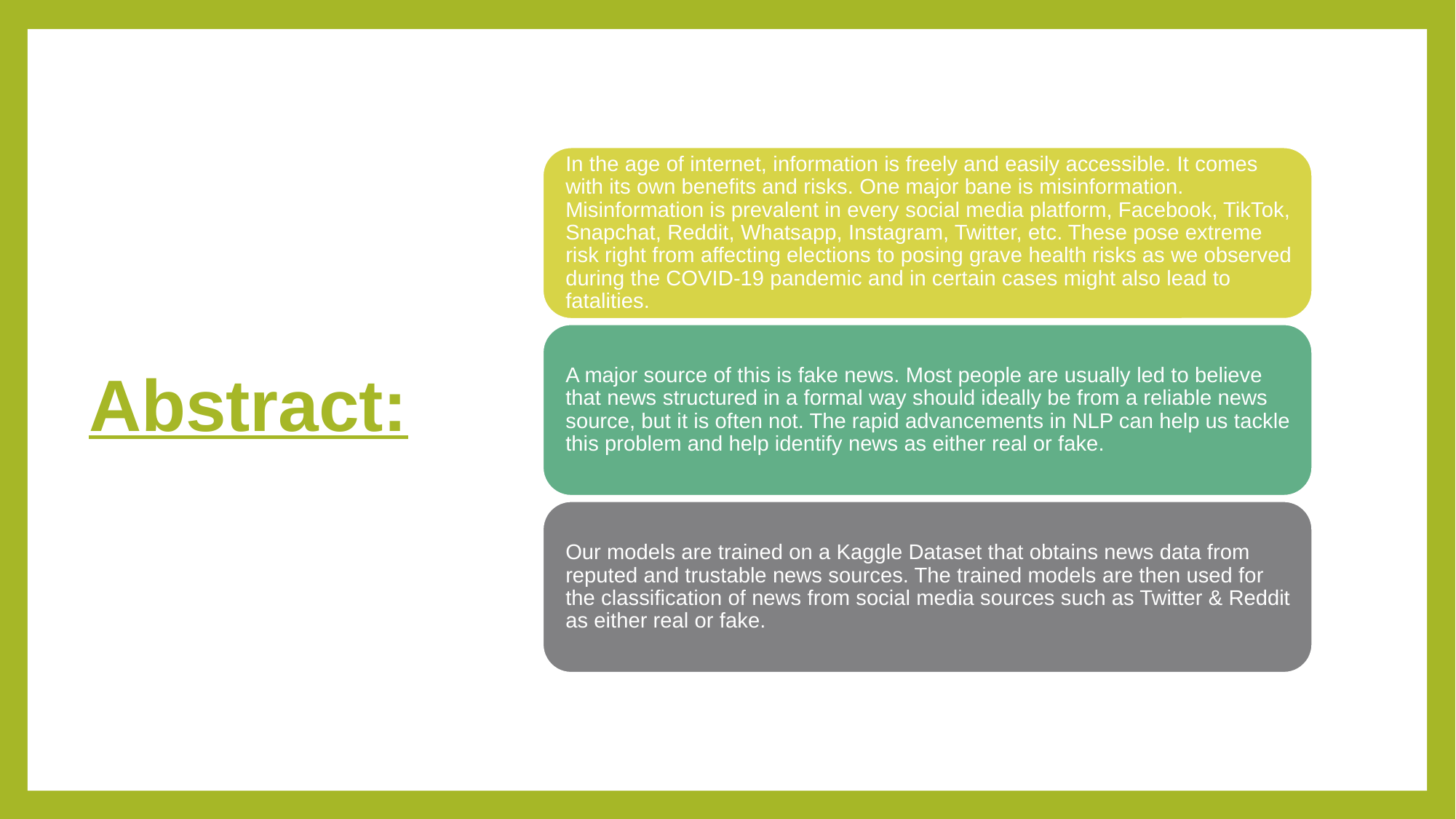

Abstract:
In the age of internet, information is freely and easily accessible. It comes with its own benefits and risks. One major bane is misinformation. Misinformation is prevalent in every social media platform, Facebook, TikTok, Snapchat, Reddit, Whatsapp, Instagram, Twitter, etc. These pose extreme risk right from affecting elections to posing grave health risks as we observed during the COVID-19 pandemic and in certain cases might also lead to fatalities.
A major source of this is fake news. Most people are usually led to believe that news structured in a formal way should ideally be from a reliable news source, but it is often not. The rapid advancements in NLP can help us tackle this problem and help identify news as either real or fake.
Our models are trained on a Kaggle Dataset that obtains news data from reputed and trustable news sources. The trained models are then used for the classification of news from social media sources such as Twitter & Reddit as either real or fake.